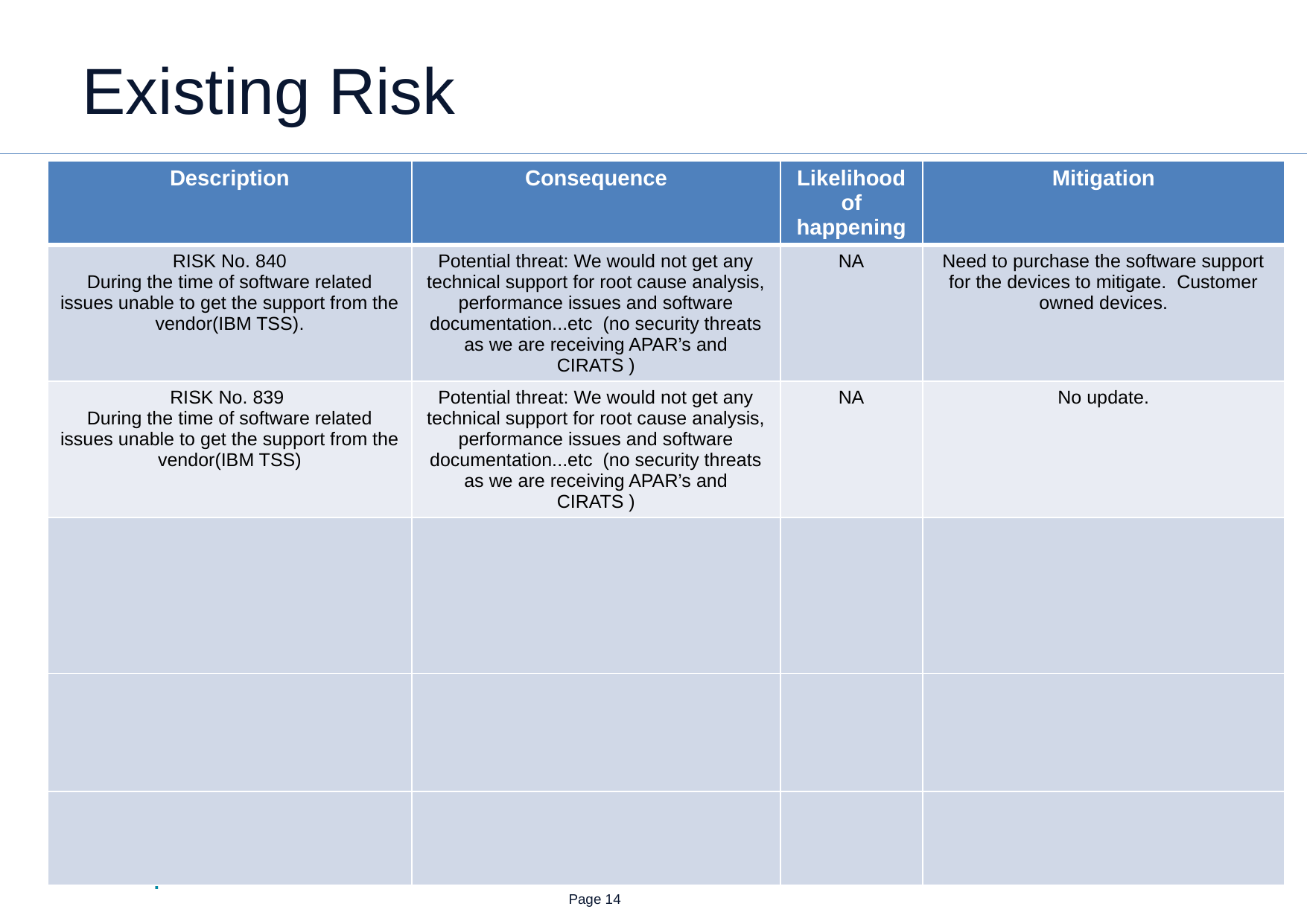

Existing Risk
| Description | Consequence | Likelihood of happening | Mitigation |
| --- | --- | --- | --- |
| RISK No. 840 During the time of software related issues unable to get the support from the vendor(IBM TSS). | Potential threat: We would not get any technical support for root cause analysis, performance issues and software documentation...etc (no security threats as we are receiving APAR’s and CIRATS ) | NA | Need to purchase the software support for the devices to mitigate. Customer owned devices. |
| RISK No. 839 During the time of software related issues unable to get the support from the vendor(IBM TSS) | Potential threat: We would not get any technical support for root cause analysis, performance issues and software documentation...etc (no security threats as we are receiving APAR’s and CIRATS ) | NA | No update. |
|  |  |  |  |
|  |  |  |  |
|  |  |  |  |
 Page 14